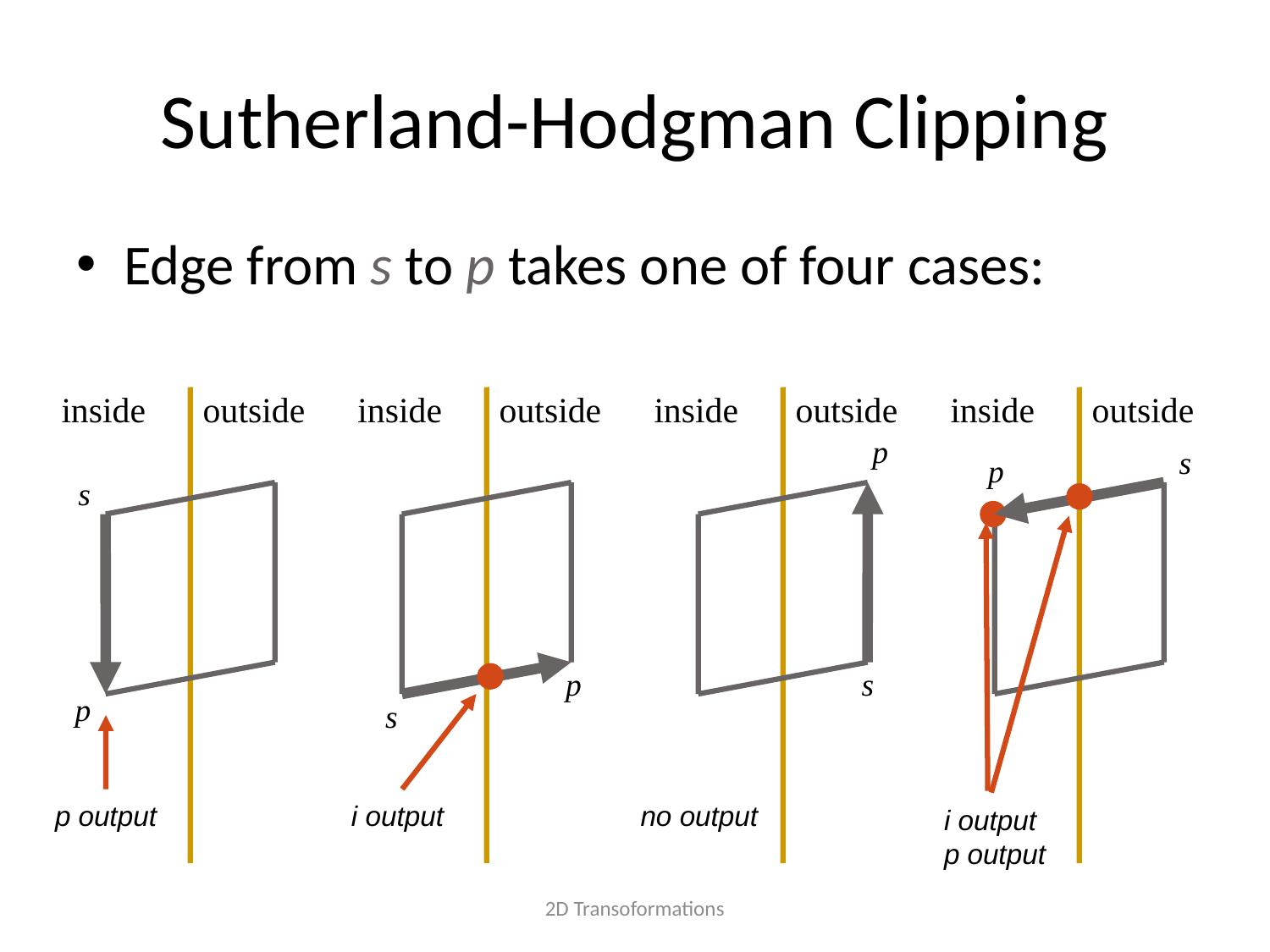

# Sutherland-Hodgman Clipping
Edge from s to p takes one of four cases:

inside
outside

s

p

p output
inside
outside

p

s

i output
inside
outside

p

s

no output
inside
outside

s
p

i output
p output
70

2D Transoformations